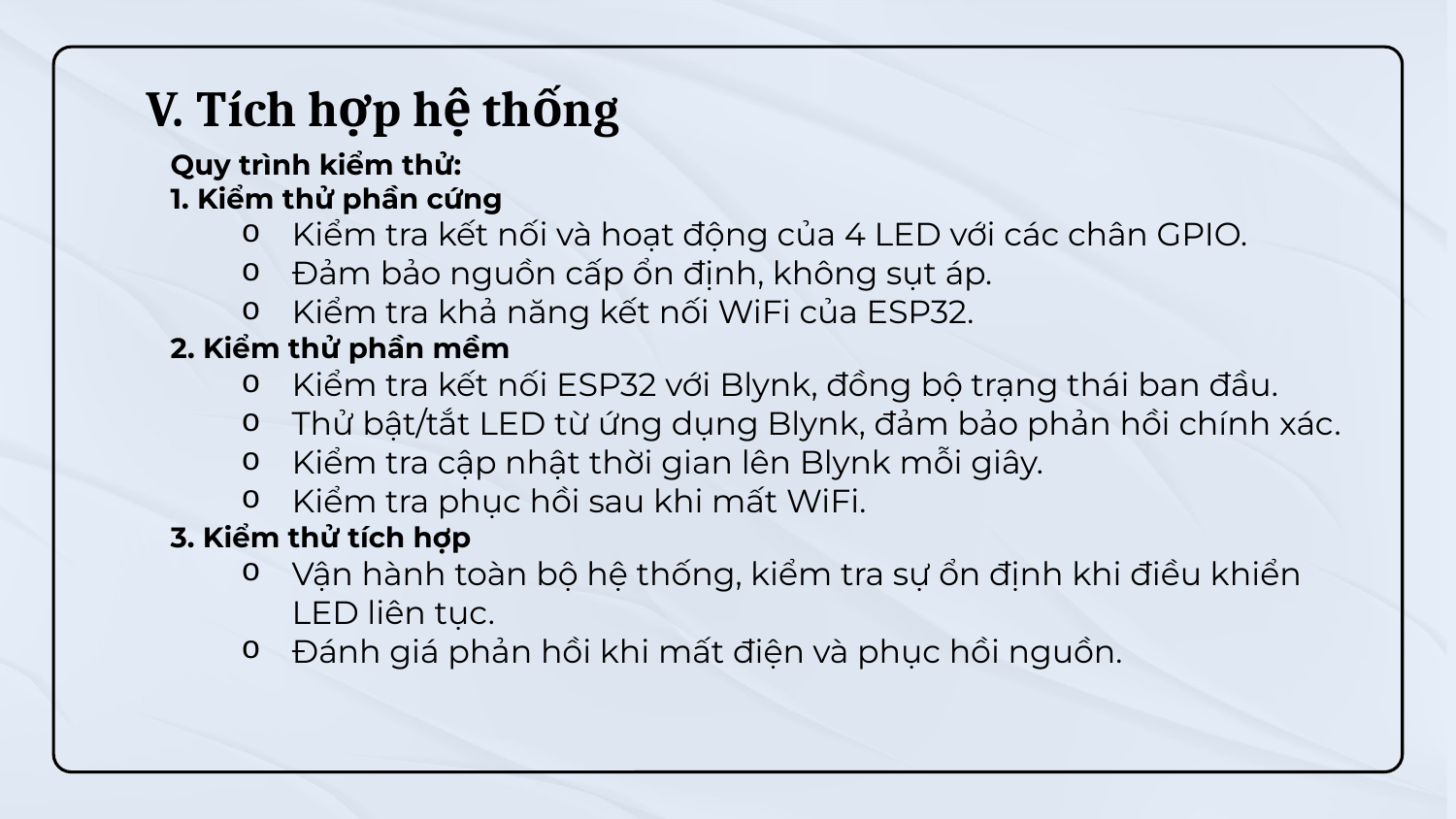

# V. Tích hợp hệ thống
Quy trình kiểm thử:
1. Kiểm thử phần cứng
Kiểm tra kết nối và hoạt động của 4 LED với các chân GPIO.
Đảm bảo nguồn cấp ổn định, không sụt áp.
Kiểm tra khả năng kết nối WiFi của ESP32.
2. Kiểm thử phần mềm
Kiểm tra kết nối ESP32 với Blynk, đồng bộ trạng thái ban đầu.
Thử bật/tắt LED từ ứng dụng Blynk, đảm bảo phản hồi chính xác.
Kiểm tra cập nhật thời gian lên Blynk mỗi giây.
Kiểm tra phục hồi sau khi mất WiFi.
3. Kiểm thử tích hợp
Vận hành toàn bộ hệ thống, kiểm tra sự ổn định khi điều khiển LED liên tục.
Đánh giá phản hồi khi mất điện và phục hồi nguồn.